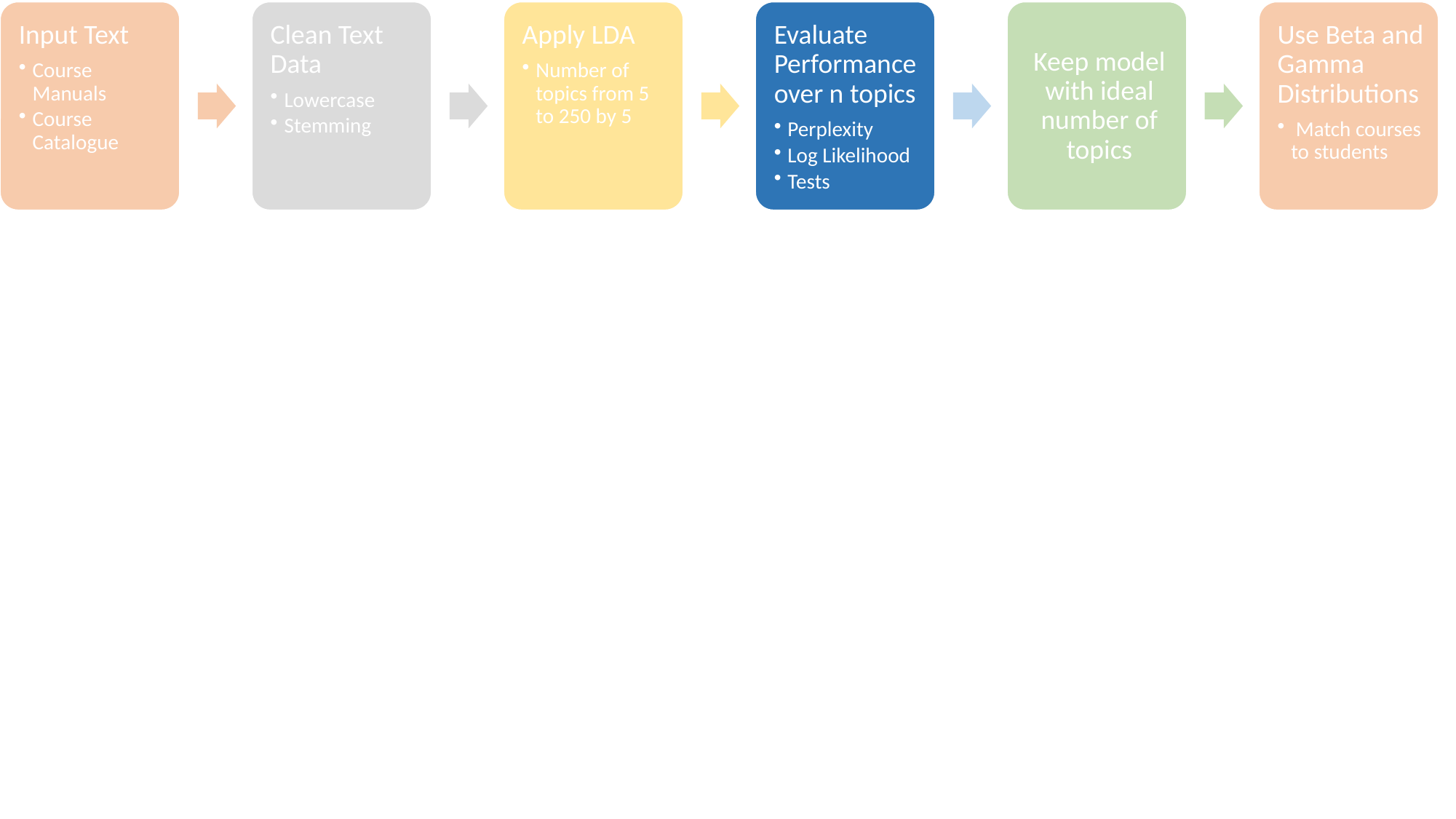

Input Text
Course Manuals
Course Catalogue

Clean Text Data
Lowercase
Stemming

Apply LDA
Number of topics from 5 to 250 by 5

Evaluate Performance over n topics
Perplexity
Log Likelihood
Tests

Keep model with ideal number of topics

Use Beta and Gamma Distributions
 Match courses to students